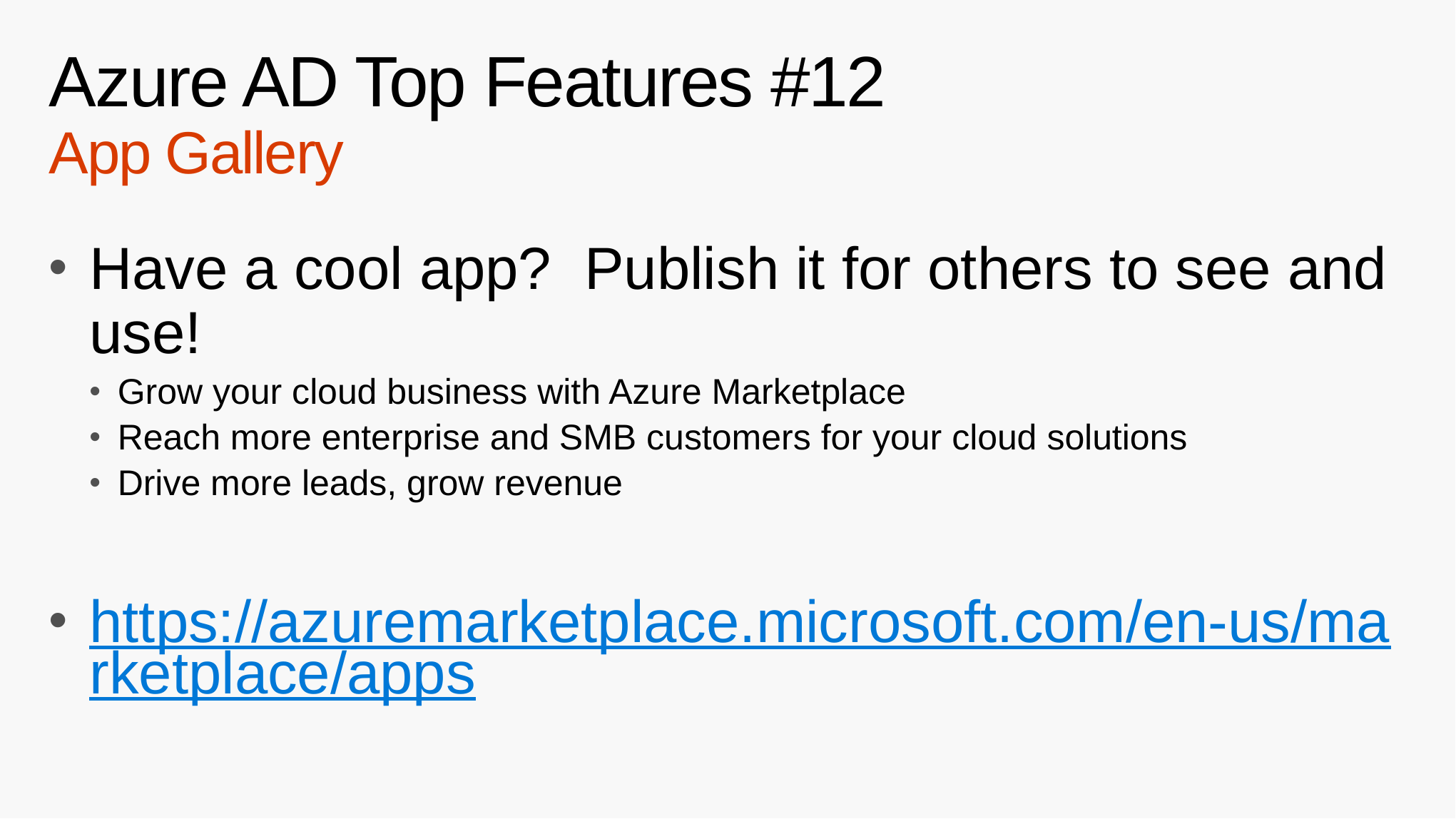

# Azure AD Top Features #12 App Gallery
Have a cool app?  Publish it for others to see and use!
Grow your cloud business with Azure Marketplace
Reach more enterprise and SMB customers for your cloud solutions
Drive more leads, grow revenue

https://azuremarketplace.microsoft.com/en-us/marketplace/apps